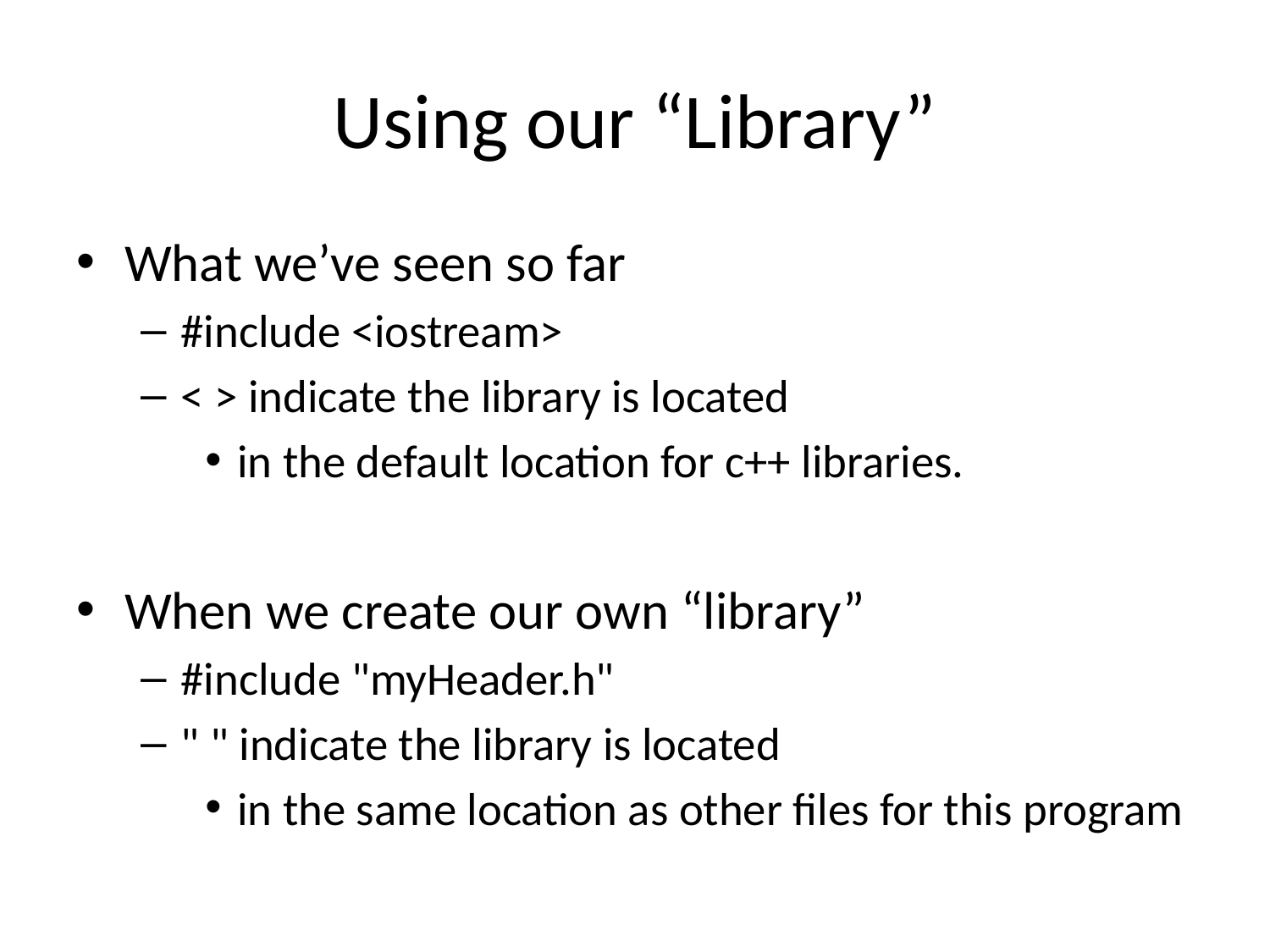

# Using our “Library”
What we’ve seen so far
#include <iostream>
< > indicate the library is located
in the default location for c++ libraries.

When we create our own “library”
#include "myHeader.h"
" " indicate the library is located
in the same location as other files for this program